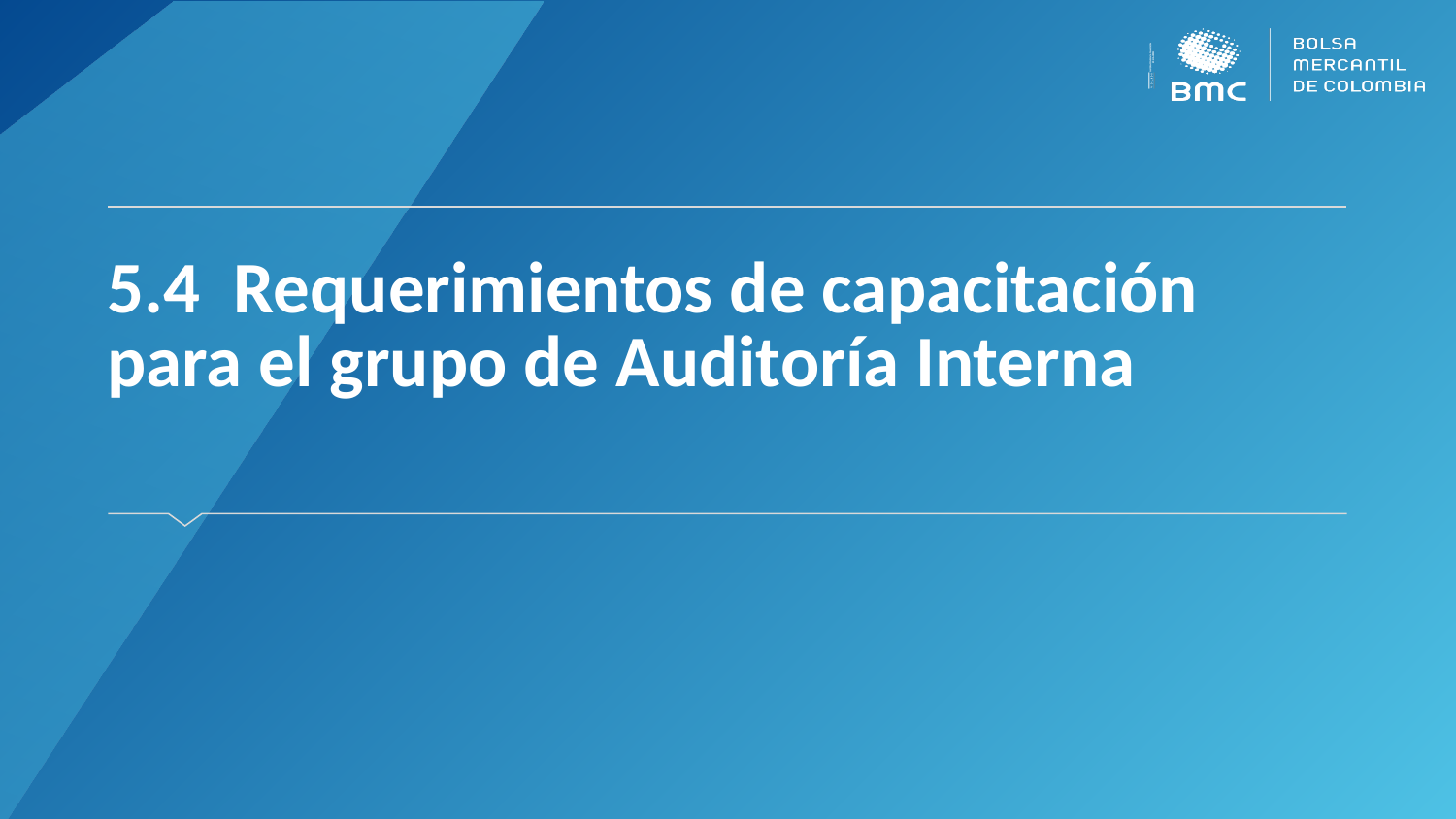

# 5.4  Requerimientos de capacitación para el grupo de Auditoría Interna